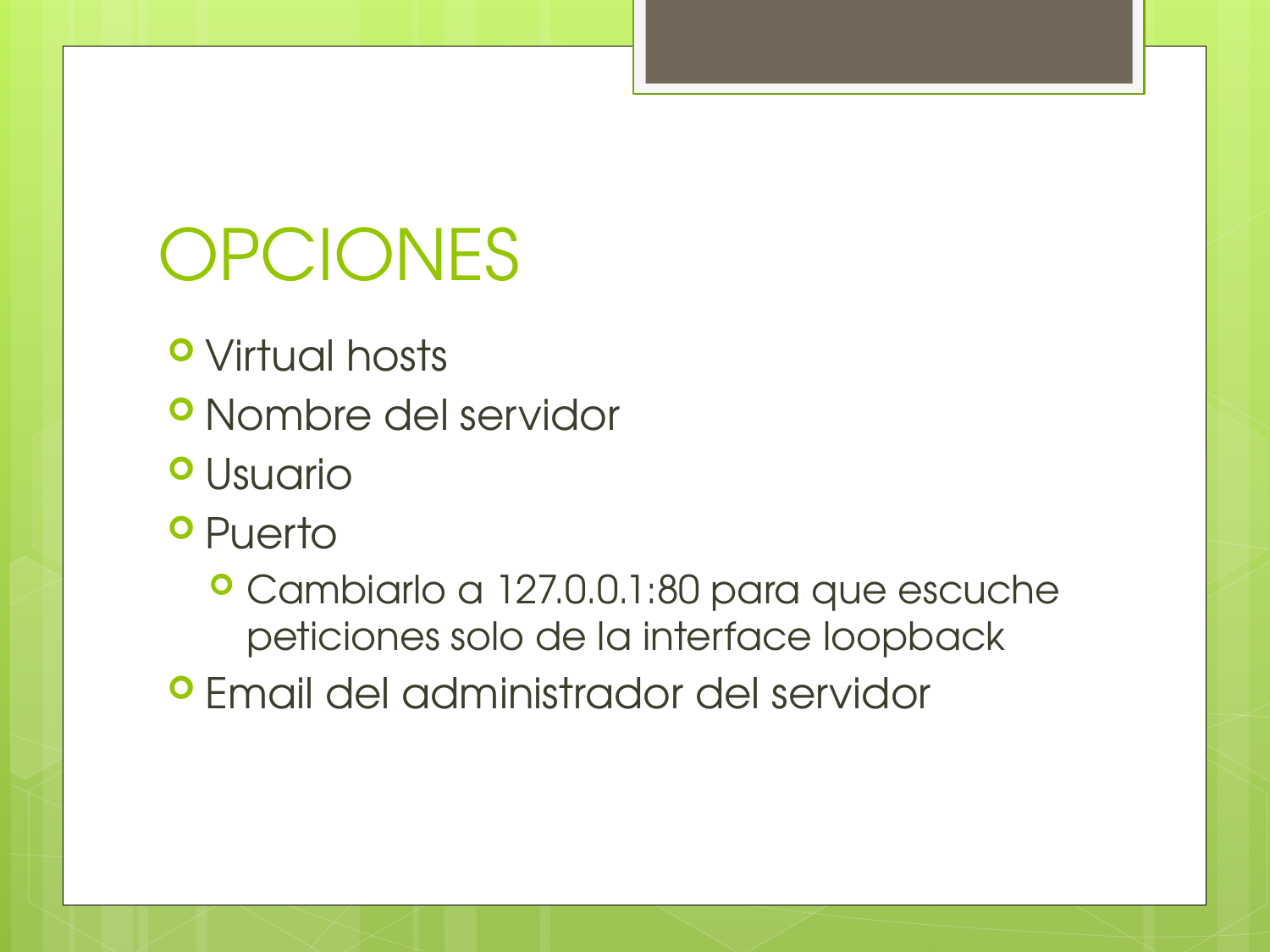

# OPCIONES
Virtual hosts
Nombre del servidor
Usuario
Puerto
Cambiarlo a 127.0.0.1:80 para que escuche peticiones solo de la interface loopback
Email del administrador del servidor